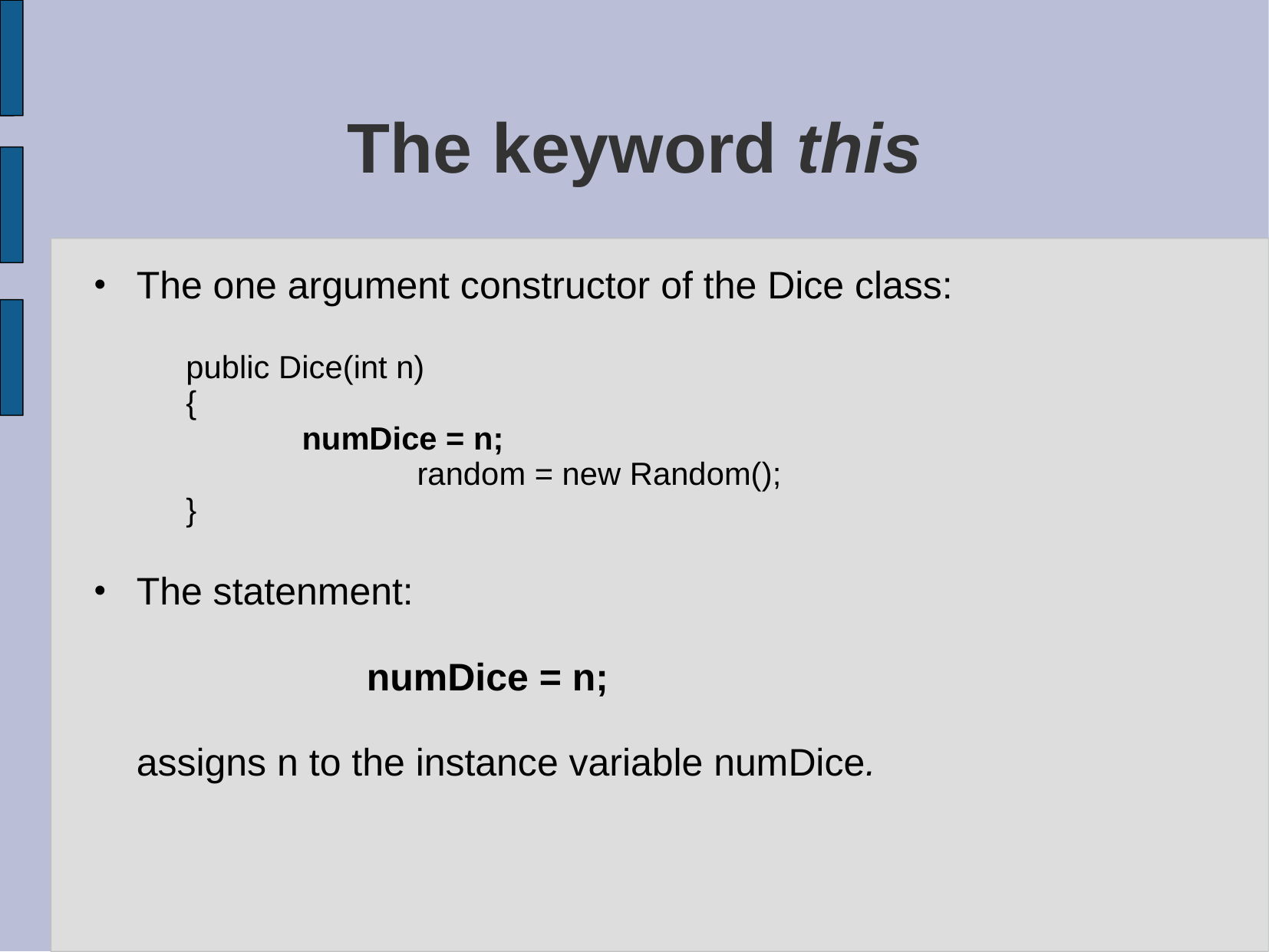

# The keyword this
The one argument constructor of the Dice class:

    public Dice(int n)
    {
         	numDice = n;
			random = new Random();
    }

The statenment:

			numDice = n;

	assigns n to the instance variable numDice.